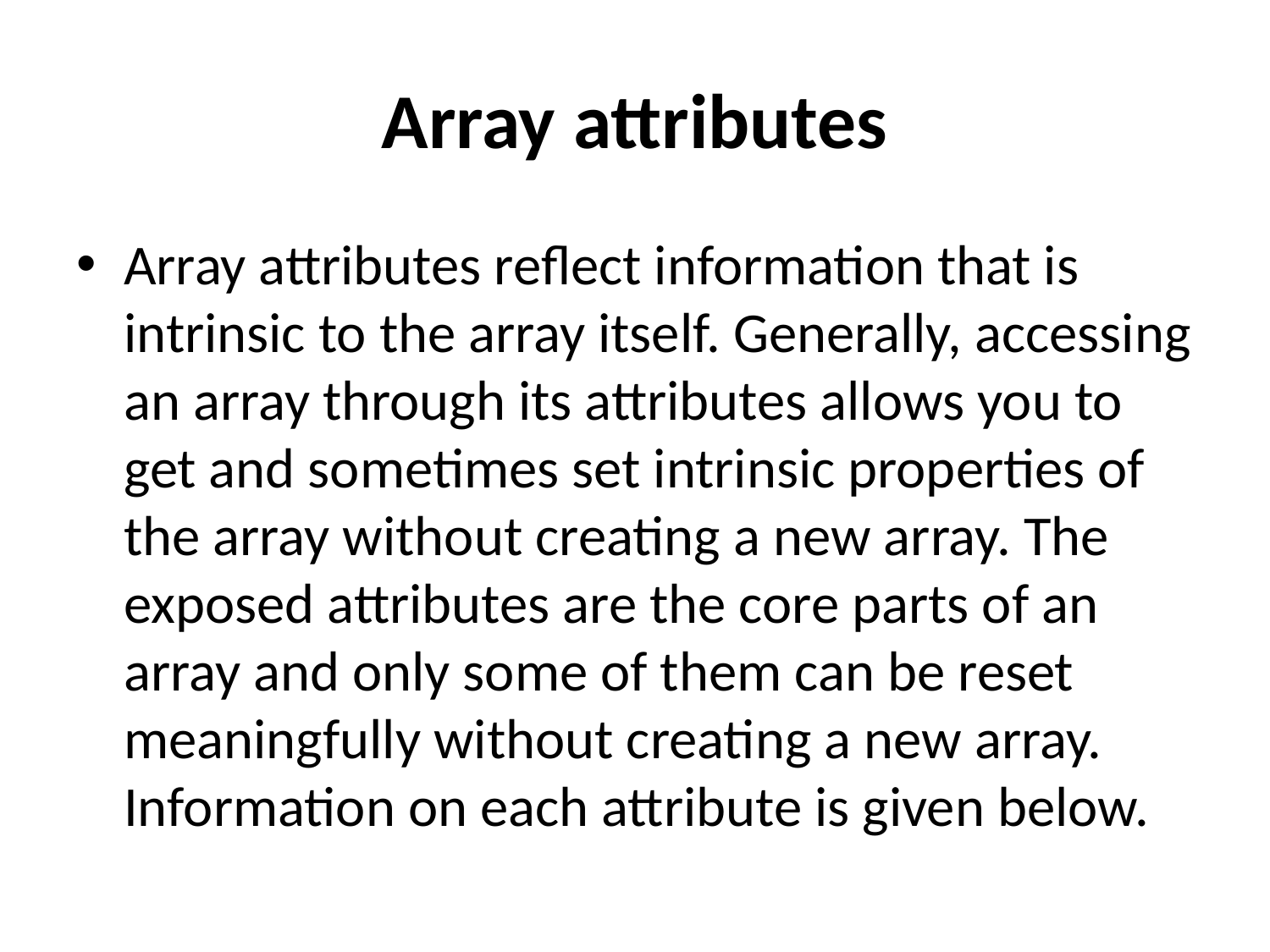

# Array attributes
Array attributes reflect information that is intrinsic to the array itself. Generally, accessing an array through its attributes allows you to get and sometimes set intrinsic properties of the array without creating a new array. The exposed attributes are the core parts of an array and only some of them can be reset meaningfully without creating a new array. Information on each attribute is given below.